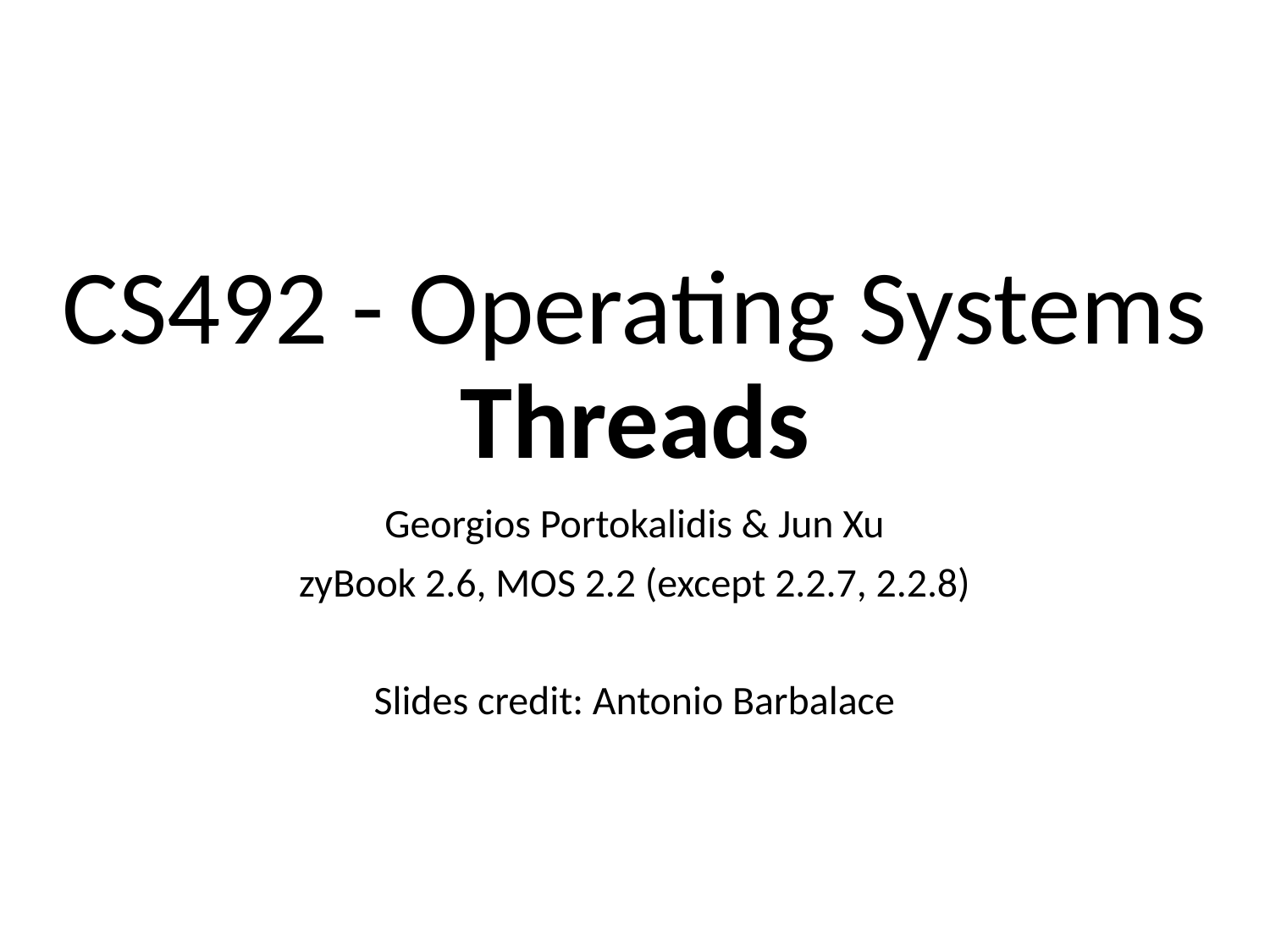

# CS492 - Operating Systems Threads
Georgios Portokalidis & Jun Xu
zyBook 2.6, MOS 2.2 (except 2.2.7, 2.2.8)

Slides credit: Antonio Barbalace